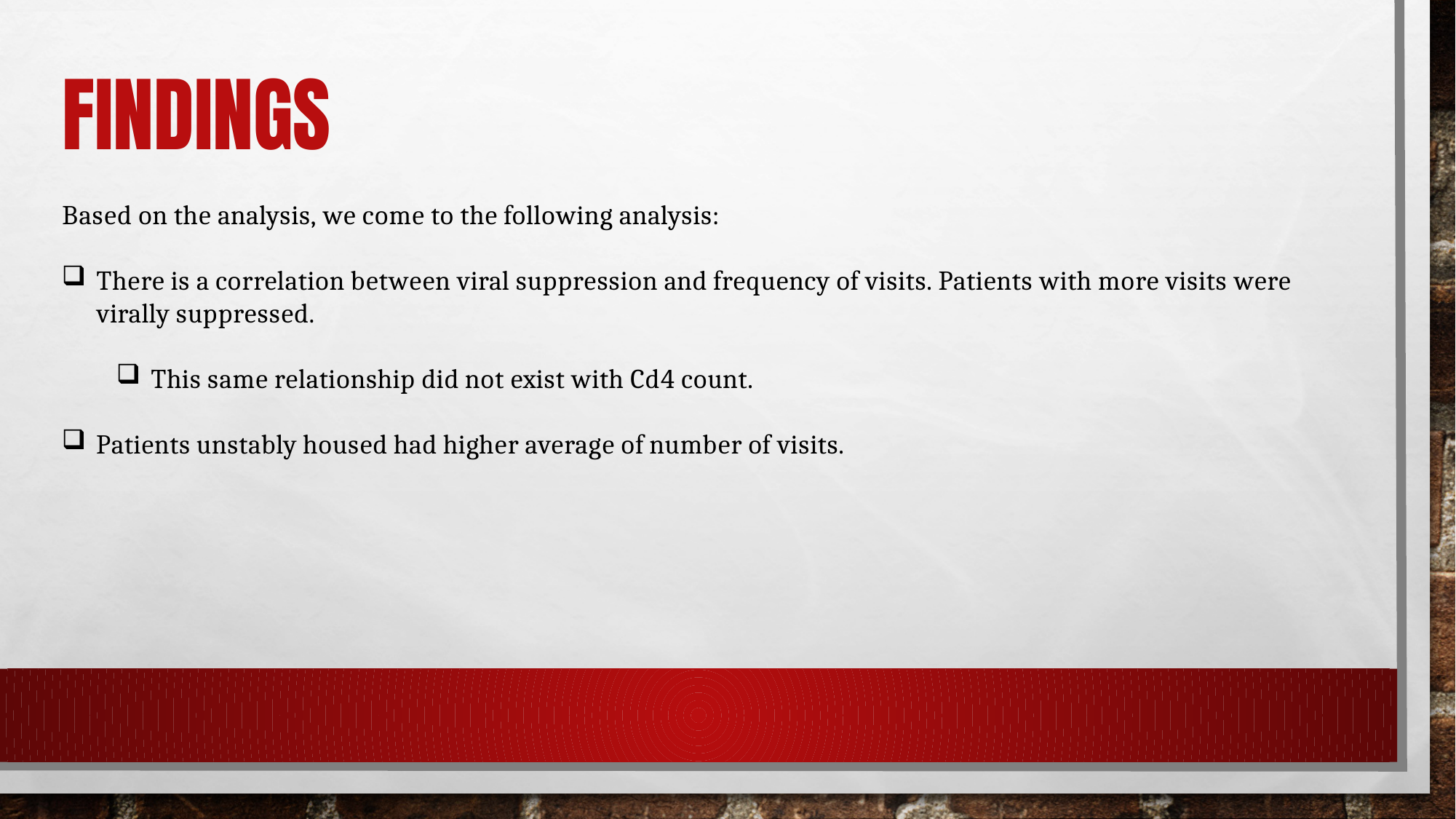

# FINDINGS
Based on the analysis, we come to the following analysis:

There is a correlation between viral suppression and frequency of visits. Patients with more visits were virally suppressed.

This same relationship did not exist with Cd4 count.

Patients unstably housed had higher average of number of visits.